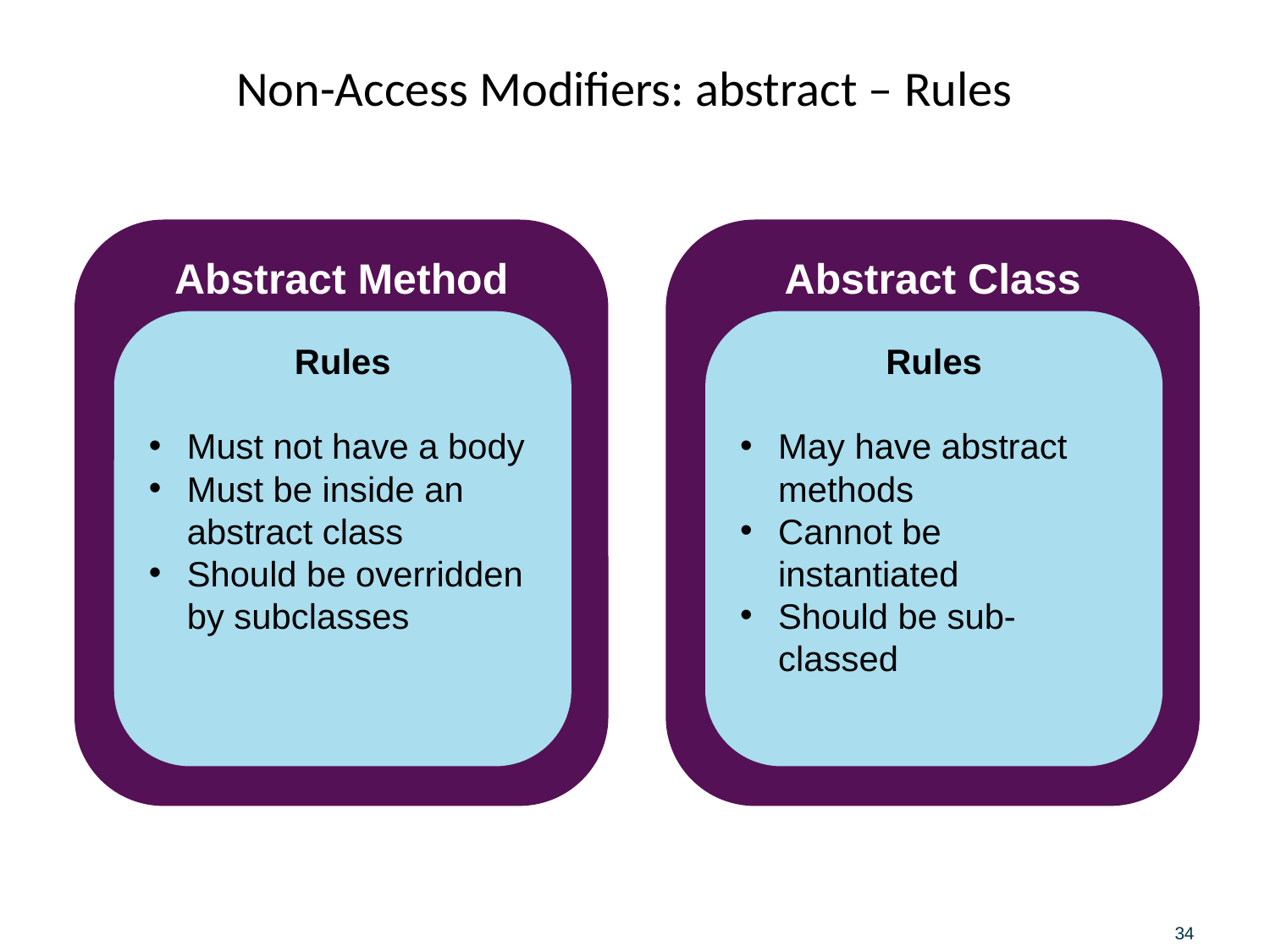

# Non-Access Modifiers: abstract – Rules
Abstract Method
Abstract Class
Rules

Must not have a body
Must be inside an abstract class
Should be overridden by subclasses
Rules

May have abstract methods
Cannot be instantiated
Should be sub-classed
34